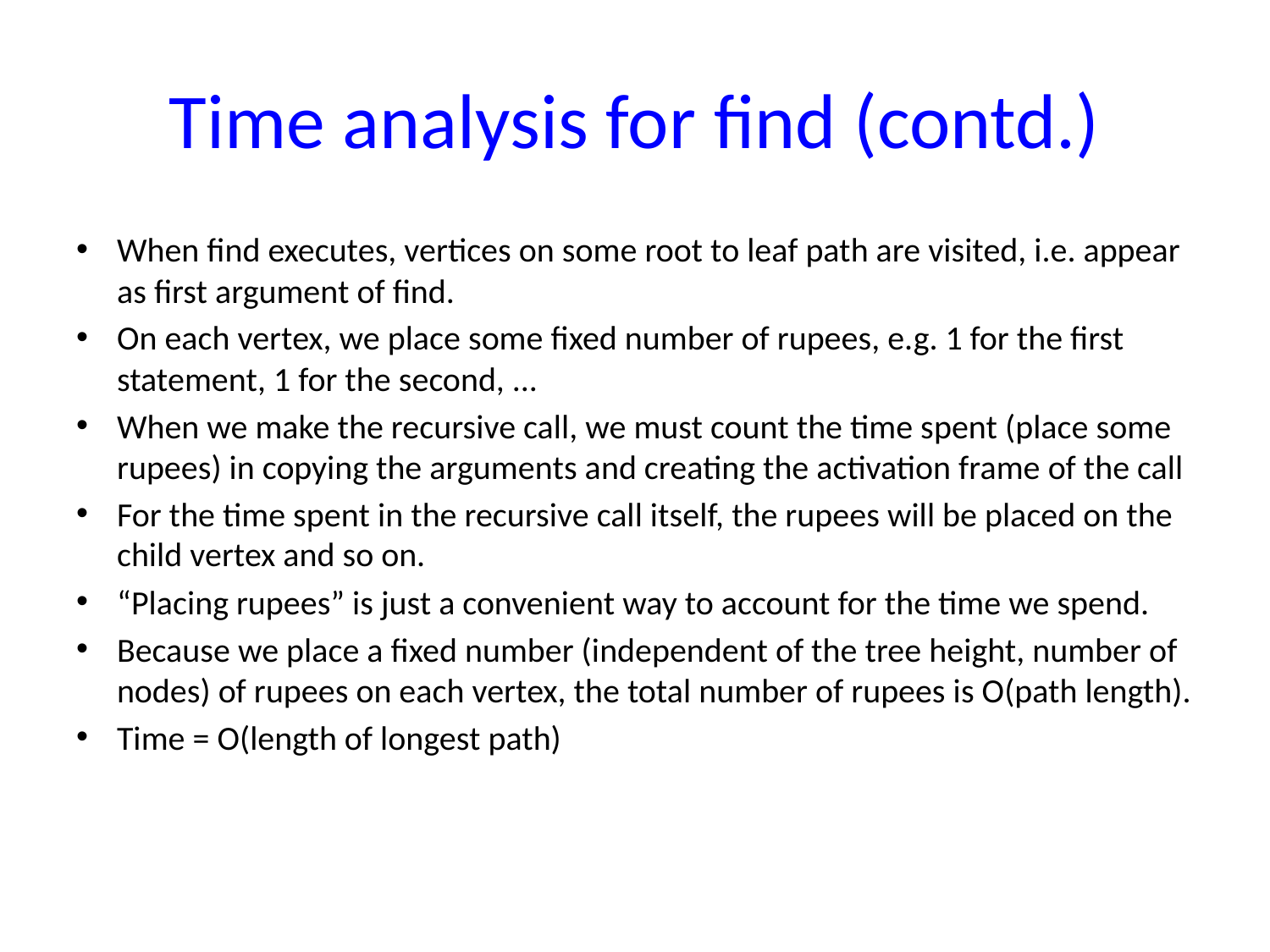

# Time analysis for find (contd.)
When find executes, vertices on some root to leaf path are visited, i.e. appear as first argument of find.
On each vertex, we place some fixed number of rupees, e.g. 1 for the first statement, 1 for the second, ...
When we make the recursive call, we must count the time spent (place some rupees) in copying the arguments and creating the activation frame of the call
For the time spent in the recursive call itself, the rupees will be placed on the child vertex and so on.
“Placing rupees” is just a convenient way to account for the time we spend.
Because we place a fixed number (independent of the tree height, number of nodes) of rupees on each vertex, the total number of rupees is O(path length).
Time = O(length of longest path)